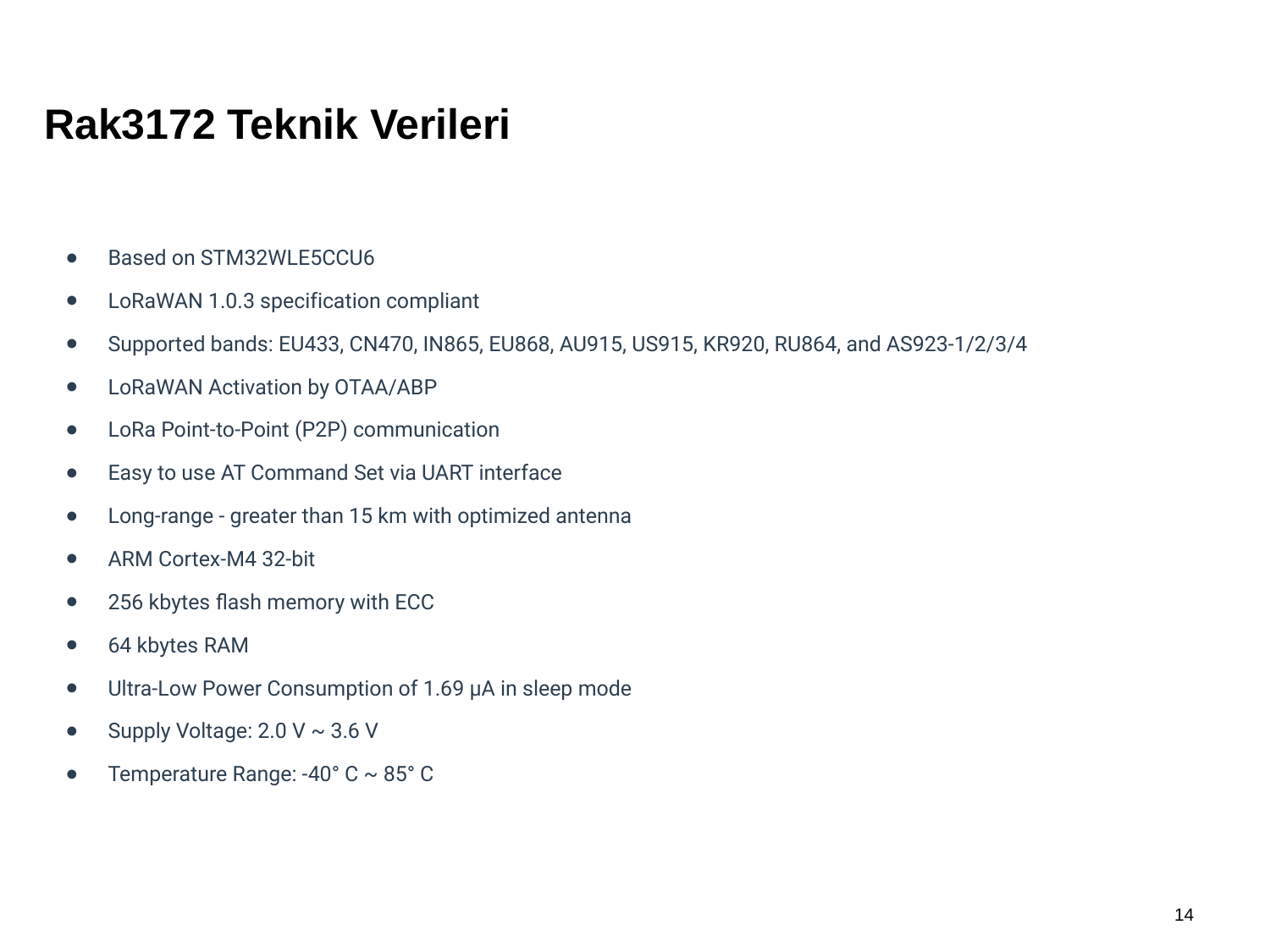

Rak3172 Teknik Verileri

Based on STM32WLE5CCU6
LoRaWAN 1.0.3 specification compliant
Supported bands: EU433, CN470, IN865, EU868, AU915, US915, KR920, RU864, and AS923-1/2/3/4
LoRaWAN Activation by OTAA/ABP
LoRa Point-to-Point (P2P) communication
Easy to use AT Command Set via UART interface
Long-range - greater than 15 km with optimized antenna
ARM Cortex-M4 32-bit
256 kbytes flash memory with ECC
64 kbytes RAM
Ultra-Low Power Consumption of 1.69 μA in sleep mode
Supply Voltage: 2.0 V ~ 3.6 V
Temperature Range: -40° C ~ 85° C

14